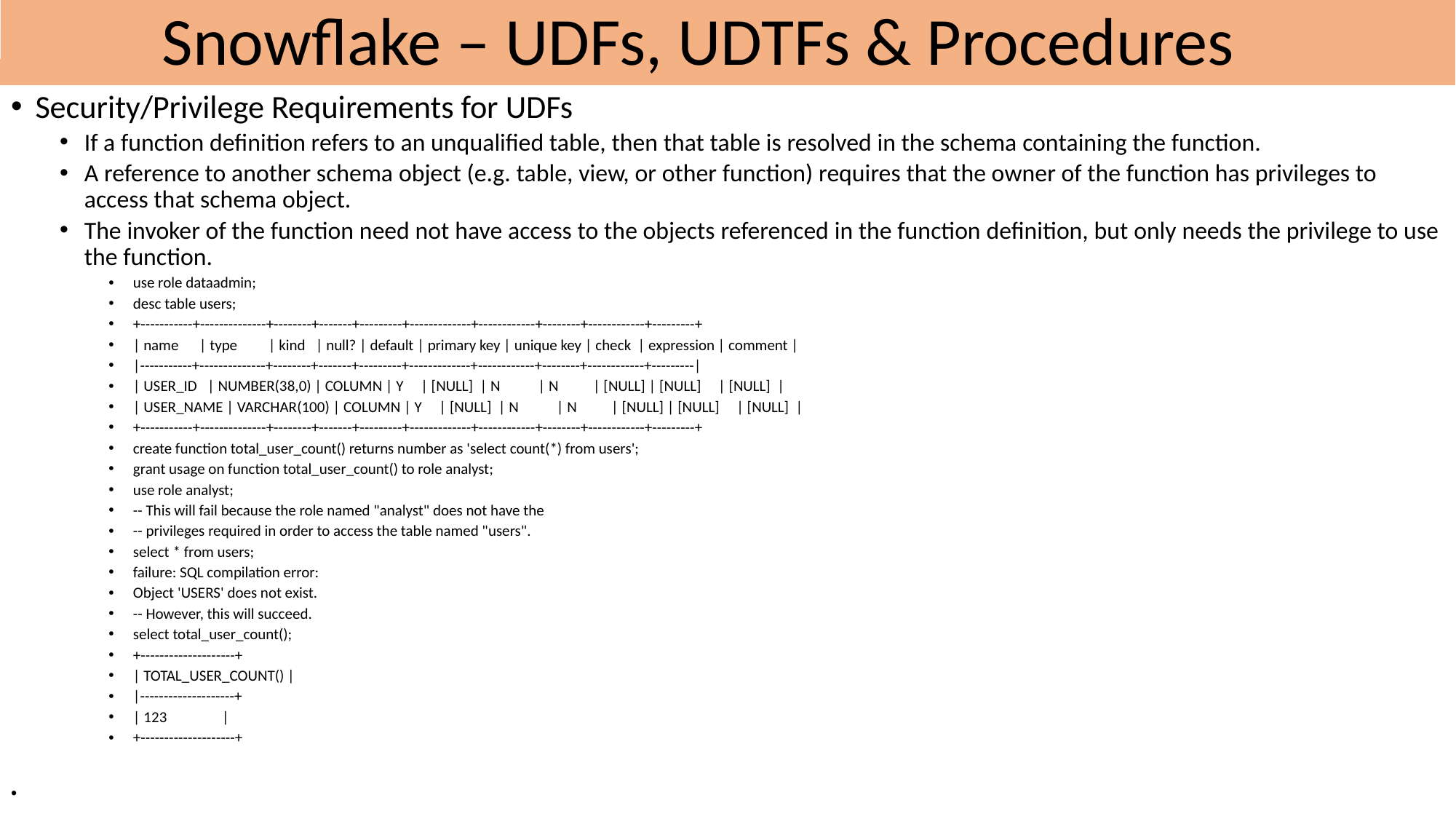

# Snowflake – UDFs, UDTFs & Procedures

Security/Privilege Requirements for UDFs
If a function definition refers to an unqualified table, then that table is resolved in the schema containing the function.
A reference to another schema object (e.g. table, view, or other function) requires that the owner of the function has privileges to access that schema object.
The invoker of the function need not have access to the objects referenced in the function definition, but only needs the privilege to use the function.
use role dataadmin;
desc table users;
+-----------+--------------+--------+-------+---------+-------------+------------+--------+------------+---------+
| name      | type         | kind   | null? | default | primary key | unique key | check  | expression | comment |
|-----------+--------------+--------+-------+---------+-------------+------------+--------+------------+---------|
| USER_ID   | NUMBER(38,0) | COLUMN | Y     | [NULL]  | N           | N          | [NULL] | [NULL]     | [NULL]  |
| USER_NAME | VARCHAR(100) | COLUMN | Y     | [NULL]  | N           | N          | [NULL] | [NULL]     | [NULL]  |
+-----------+--------------+--------+-------+---------+-------------+------------+--------+------------+---------+
create function total_user_count() returns number as 'select count(*) from users';
grant usage on function total_user_count() to role analyst;
use role analyst;
-- This will fail because the role named "analyst" does not have the
-- privileges required in order to access the table named "users".
select * from users;
failure: SQL compilation error:
Object 'USERS' does not exist.
-- However, this will succeed.
select total_user_count();
+--------------------+
| TOTAL_USER_COUNT() |
|--------------------+
| 123                |
+--------------------+